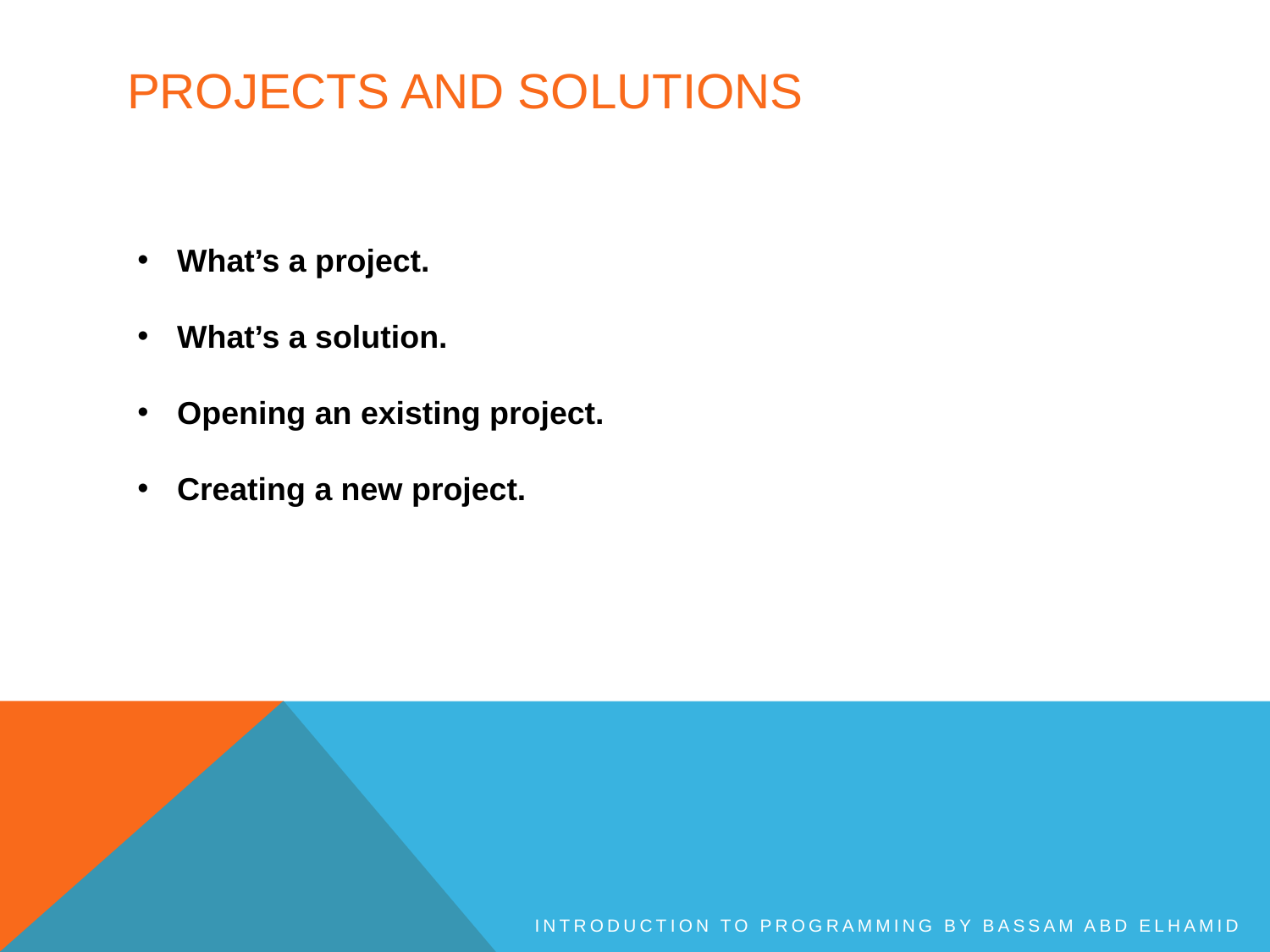

# Projects and Solutions
What’s a project.
What’s a solution.
Opening an existing project.
Creating a new project.
Introduction to Programming By Bassam Abd Elhamid